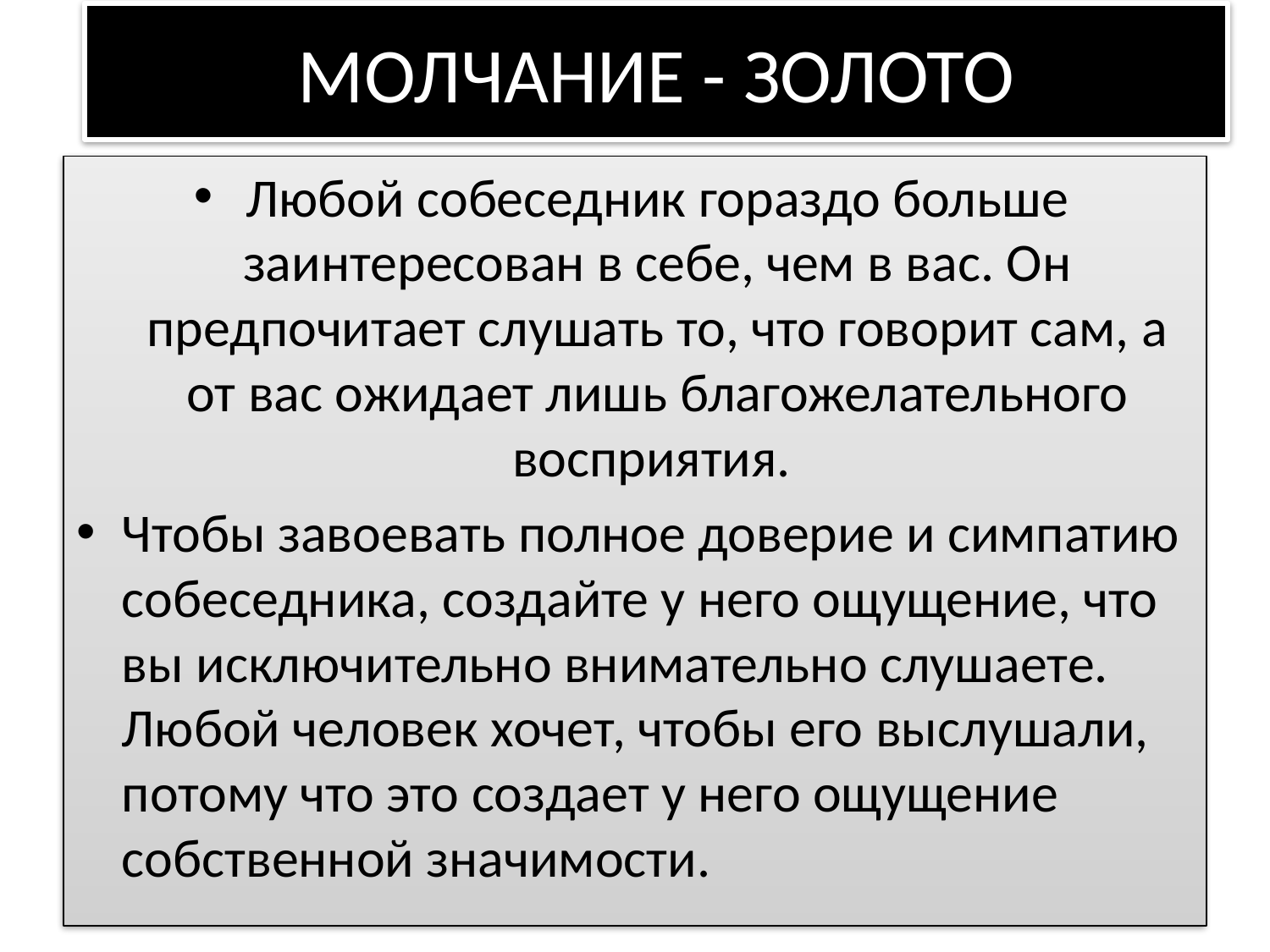

# МОЛЧАНИЕ - ЗОЛОТО
Любой собеседник гораздо больше заинтересован в себе, чем в вас. Он предпочитает слушать то, что говорит сам, а от вас ожидает лишь благожелательного восприятия.
Чтобы завоевать полное доверие и симпатию собеседника, создайте у него ощущение, что вы исключительно внимательно слушаете. Любой человек хочет, чтобы его выслушали, потому что это создает у него ощущение собственной значимости.